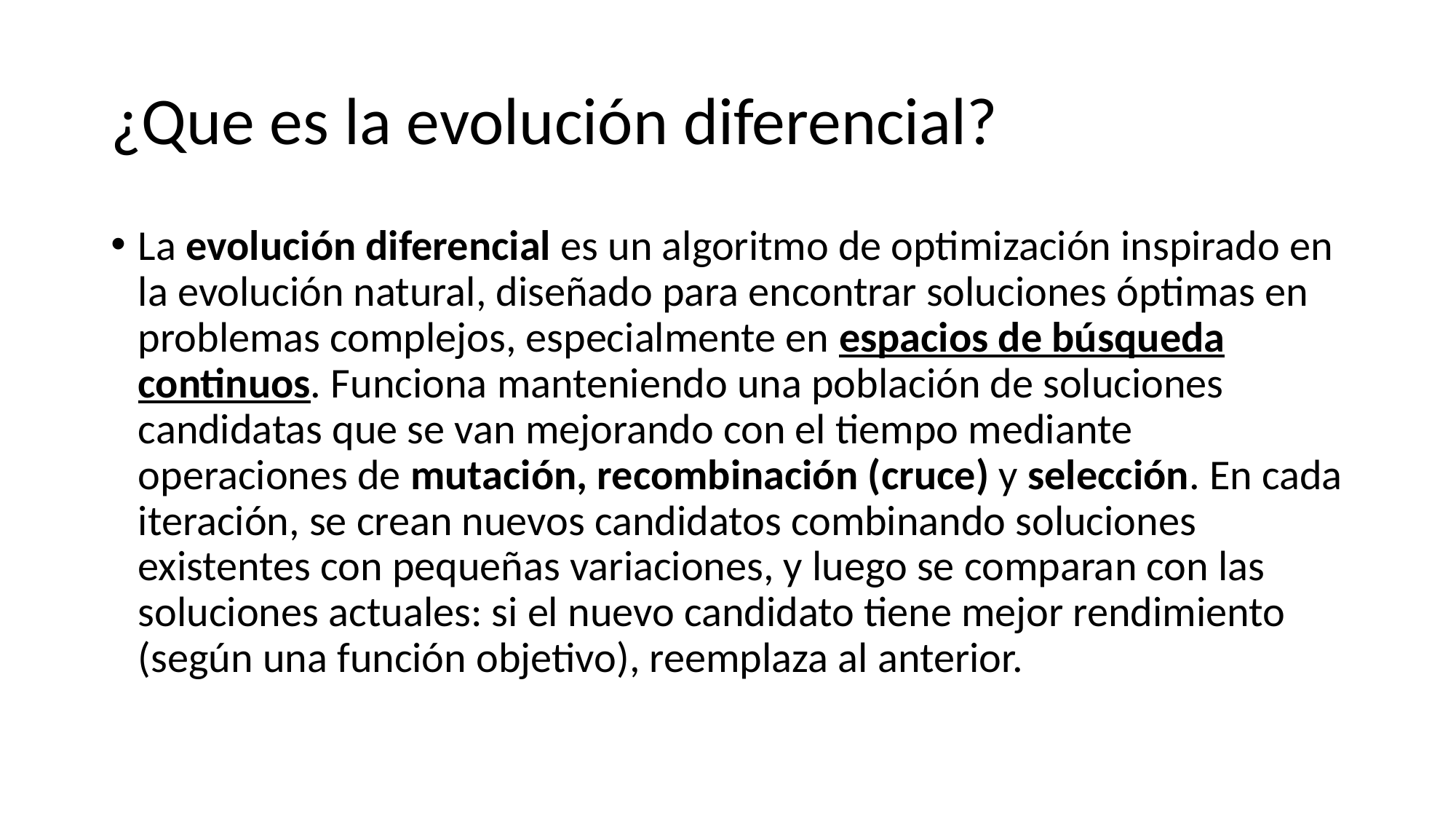

# ¿Que es la evolución diferencial?
La evolución diferencial es un algoritmo de optimización inspirado en la evolución natural, diseñado para encontrar soluciones óptimas en problemas complejos, especialmente en espacios de búsqueda continuos. Funciona manteniendo una población de soluciones candidatas que se van mejorando con el tiempo mediante operaciones de mutación, recombinación (cruce) y selección. En cada iteración, se crean nuevos candidatos combinando soluciones existentes con pequeñas variaciones, y luego se comparan con las soluciones actuales: si el nuevo candidato tiene mejor rendimiento (según una función objetivo), reemplaza al anterior.